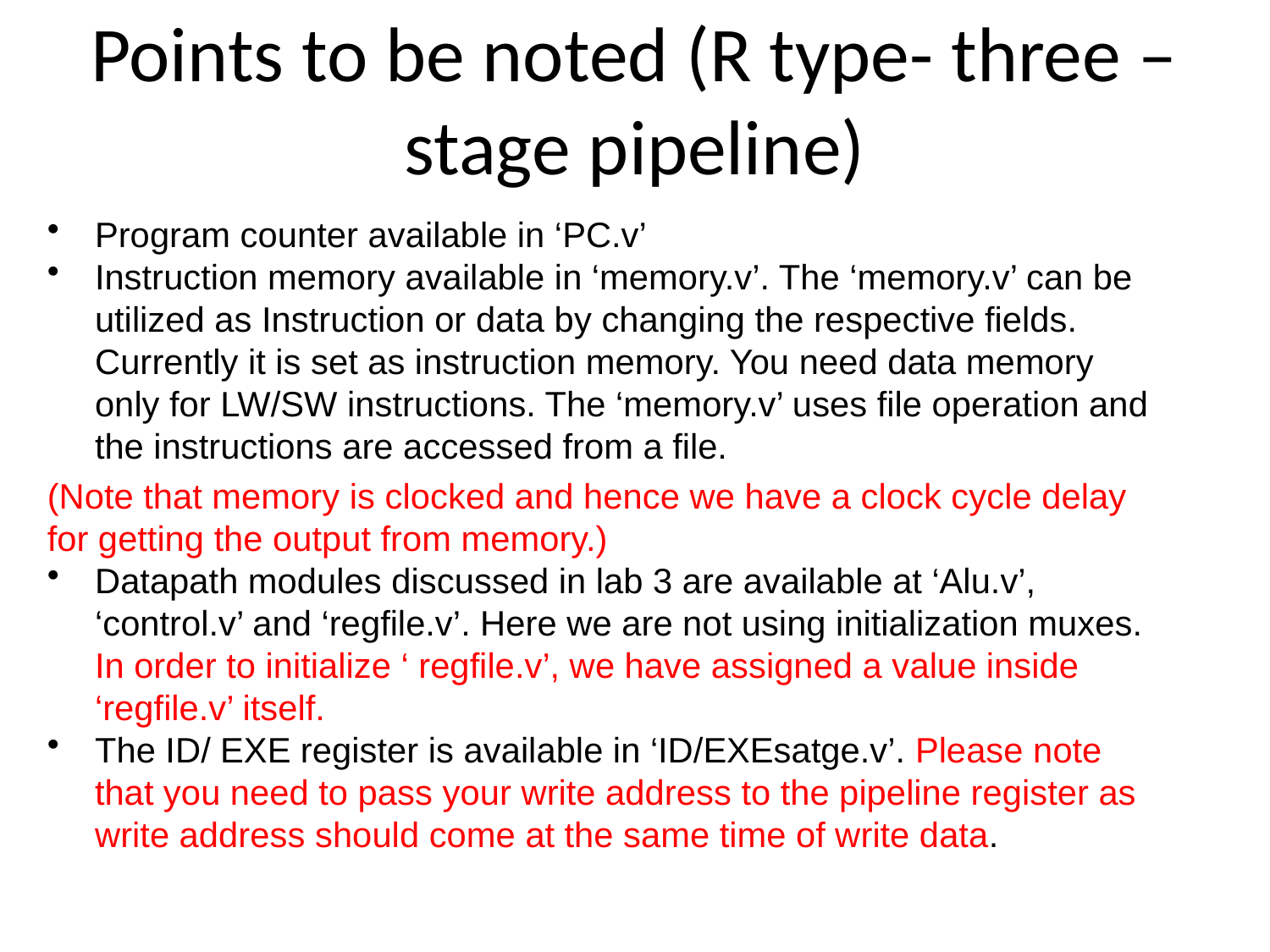

Points to be noted (R type- three –stage pipeline)
Program counter available in ‘PC.v’
Instruction memory available in ‘memory.v’. The ‘memory.v’ can be utilized as Instruction or data by changing the respective fields. Currently it is set as instruction memory. You need data memory only for LW/SW instructions. The ‘memory.v’ uses file operation and the instructions are accessed from a file.
(Note that memory is clocked and hence we have a clock cycle delay for getting the output from memory.)
Datapath modules discussed in lab 3 are available at ‘Alu.v’, ‘control.v’ and ‘regfile.v’. Here we are not using initialization muxes. In order to initialize ‘ regfile.v’, we have assigned a value inside ‘regfile.v’ itself.
The ID/ EXE register is available in ‘ID/EXEsatge.v’. Please note that you need to pass your write address to the pipeline register as write address should come at the same time of write data.